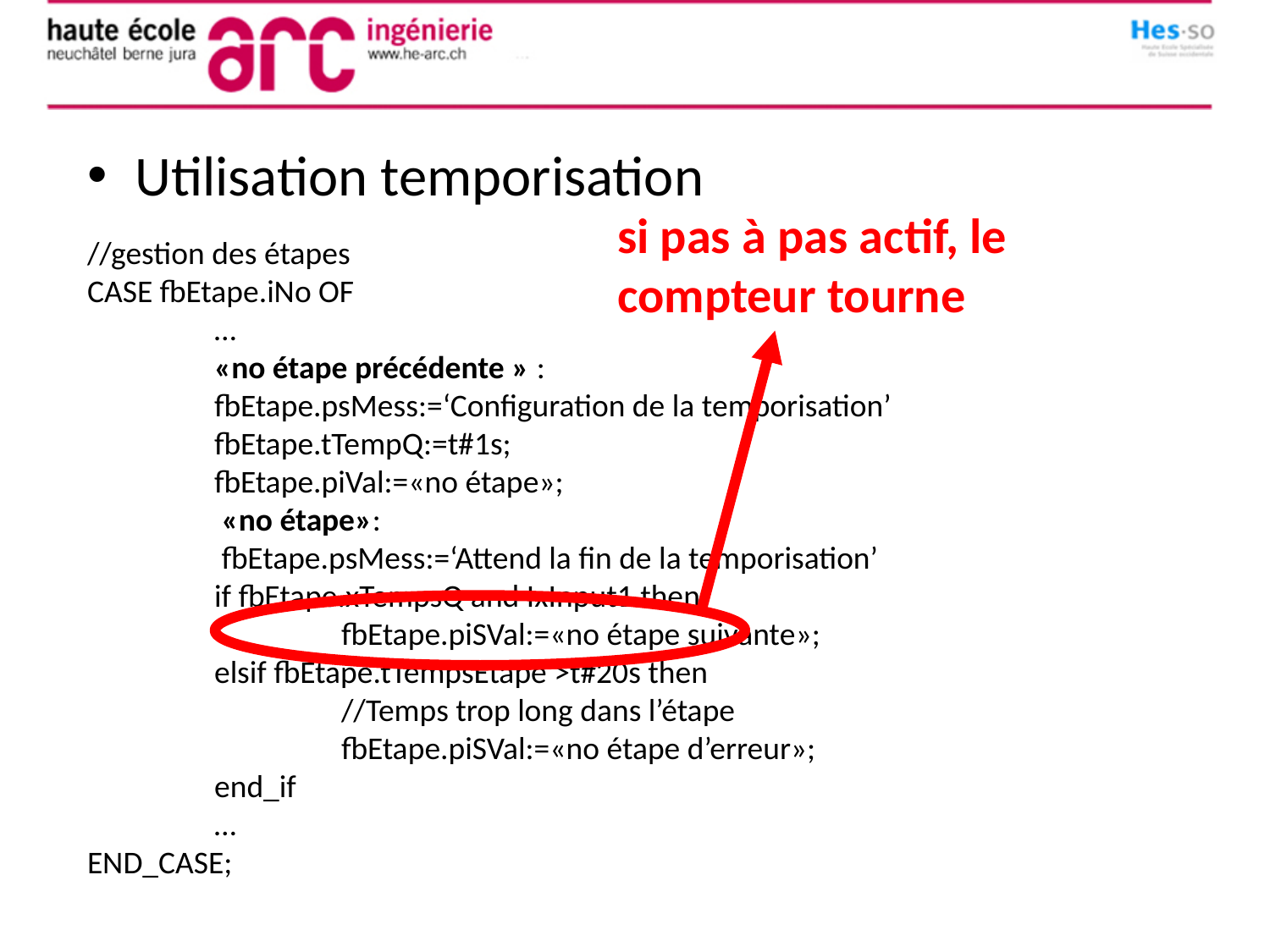

Utilisation temporisation
si pas à pas actif, le compteur tourne
//gestion des étapes
CASE fbEtape.iNo OF
	…
	«no étape précédente » :
	fbEtape.psMess:=‘Configuration de la temporisation’
	fbEtape.tTempQ:=t#1s;
	fbEtape.piVal:=«no étape»;
	 «no étape»:
	 fbEtape.psMess:=‘Attend la fin de la temporisation’
	if fbEtape.xTempsQ and IxInput1 then
		fbEtape.piSVal:=«no étape suivante»;
	elsif fbEtape.tTempsEtape >t#20s then
		//Temps trop long dans l’étape
		fbEtape.piSVal:=«no étape d’erreur»;
	end_if
	…
END_CASE;